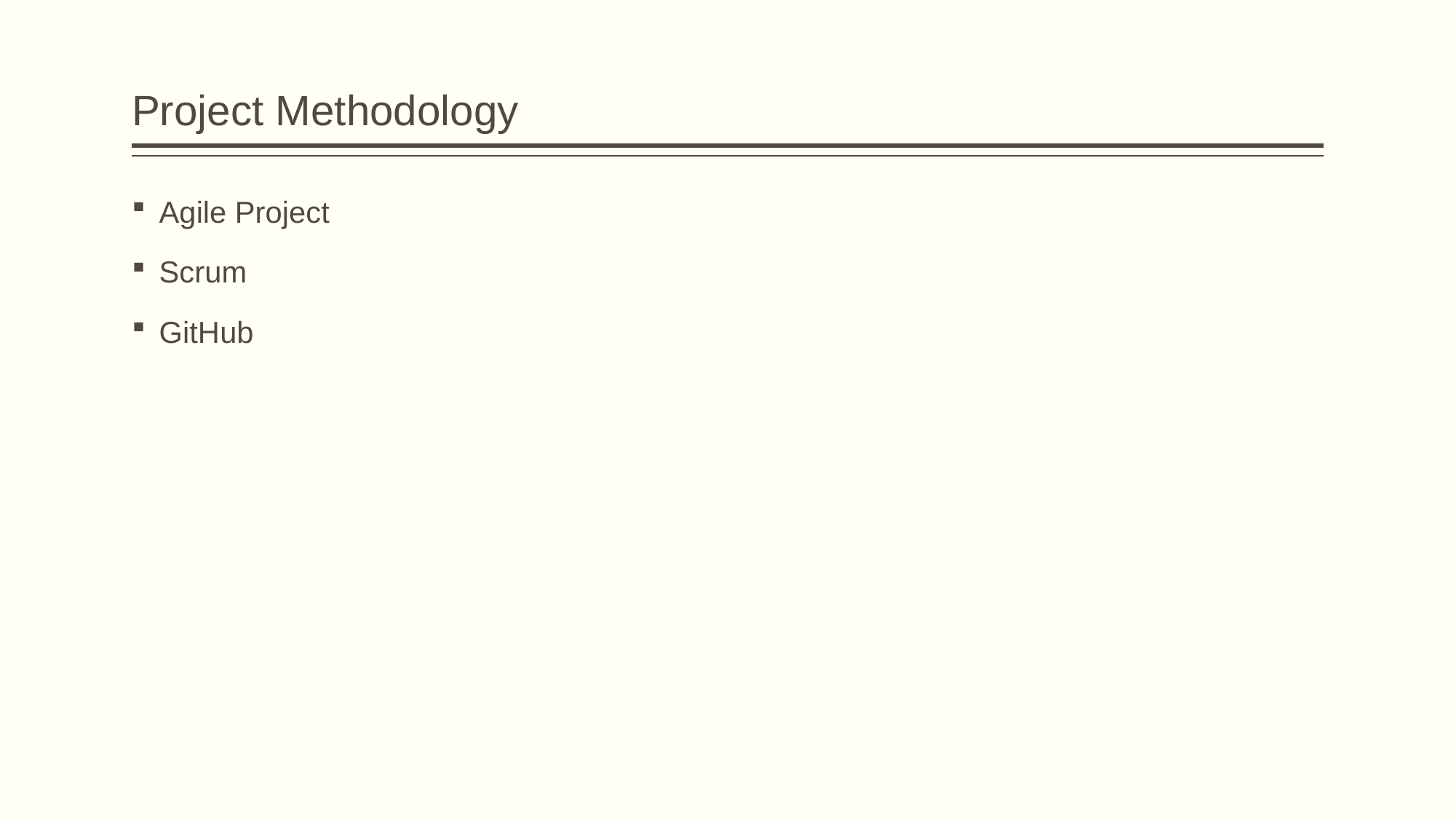

# Project Methodology
Agile Project
Scrum
GitHub